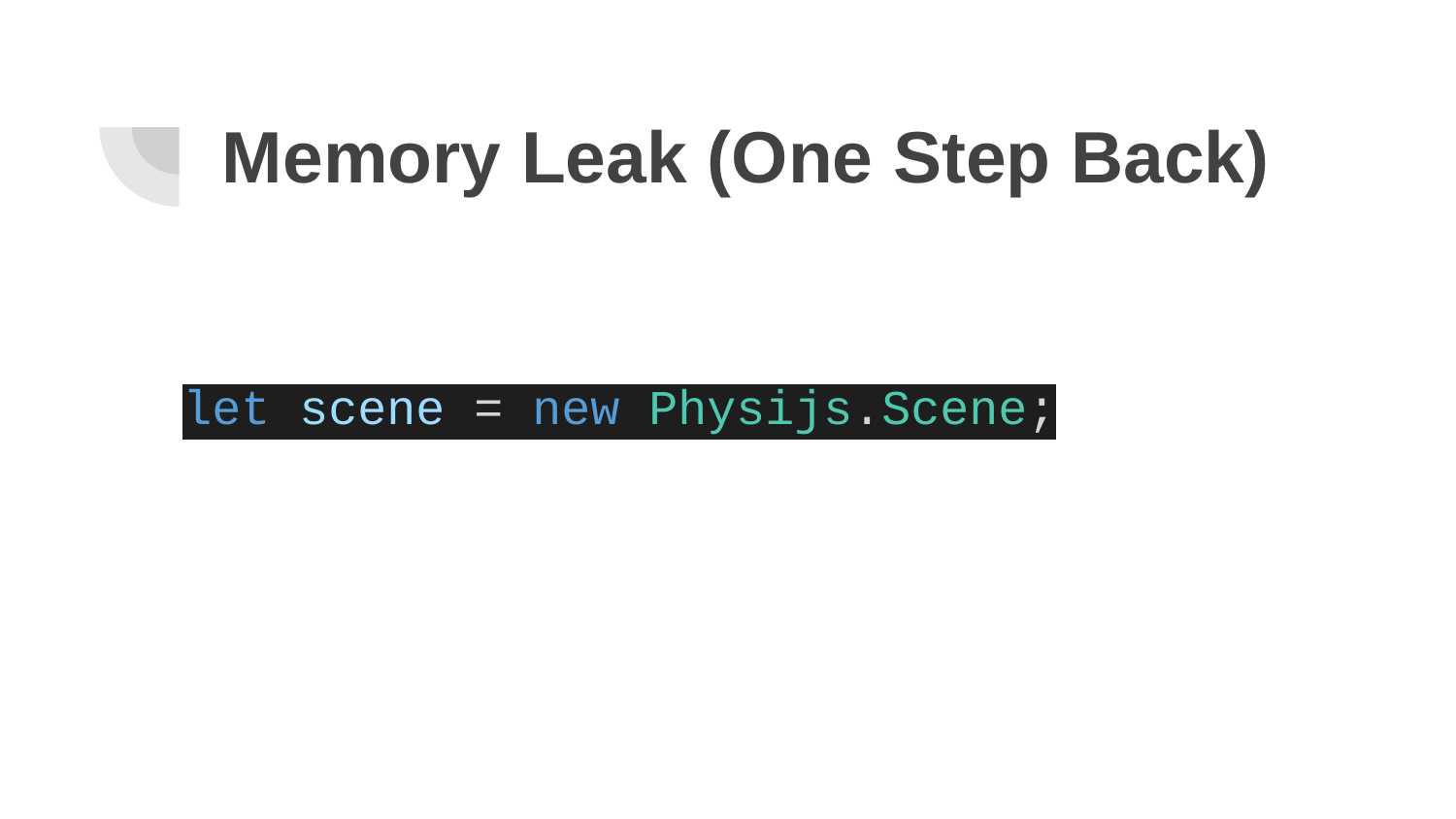

# Memory Leak (One Step Back)
let scene = new Physijs.Scene;